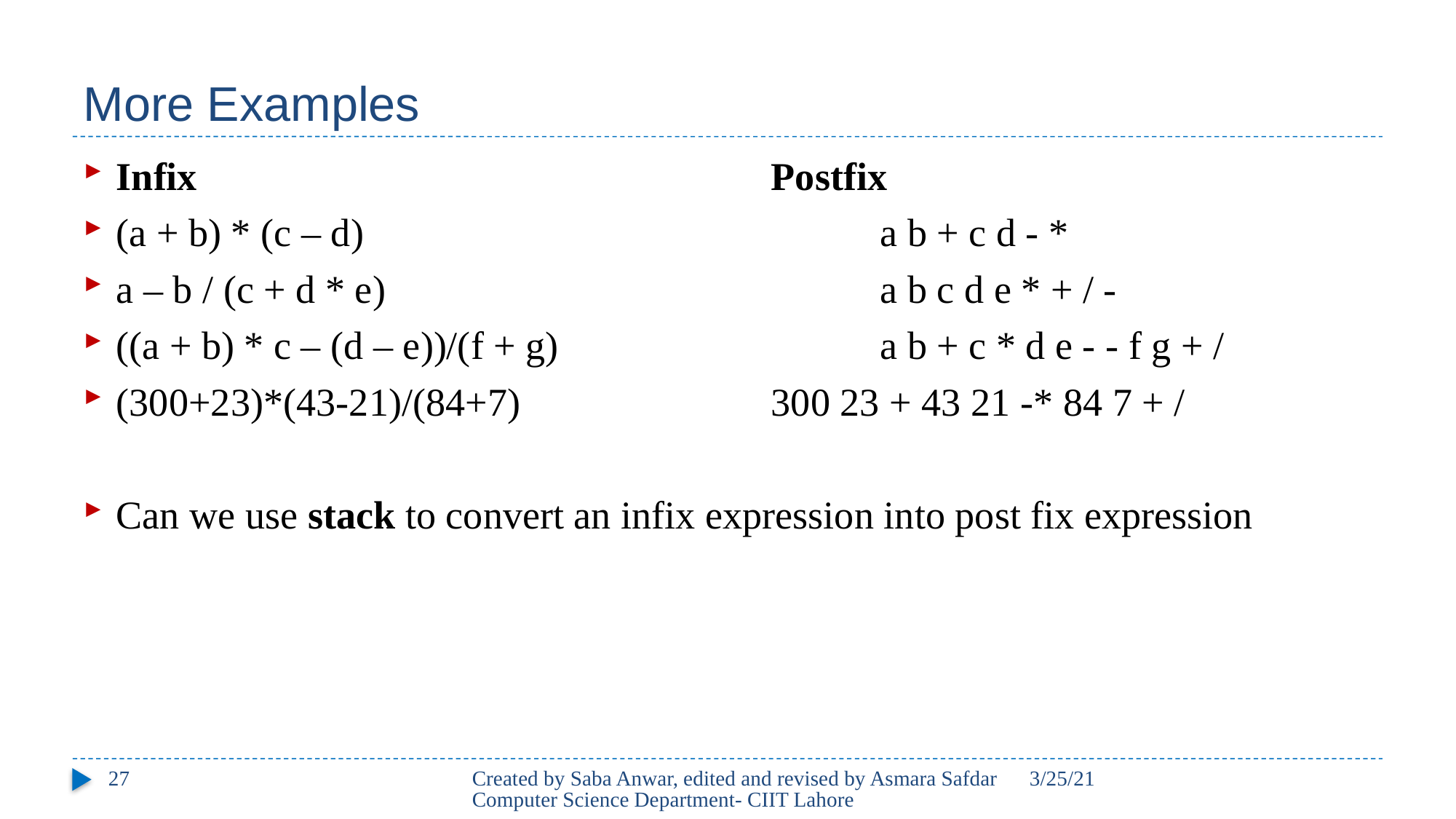

# More Examples
Infix 						Postfix
(a + b) * (c – d)	 				a b + c d - *
a – b / (c + d * e) 					a b c d e * + / -
((a + b) * c – (d – e))/(f + g) 			a b + c * d e - - f g + /
(300+23)*(43-21)/(84+7) 			300 23 + 43 21 -* 84 7 + /

Can we use stack to convert an infix expression into post fix expression
27
Created by Saba Anwar, edited and revised by Asmara Safdar Computer Science Department- CIIT Lahore
3/25/21